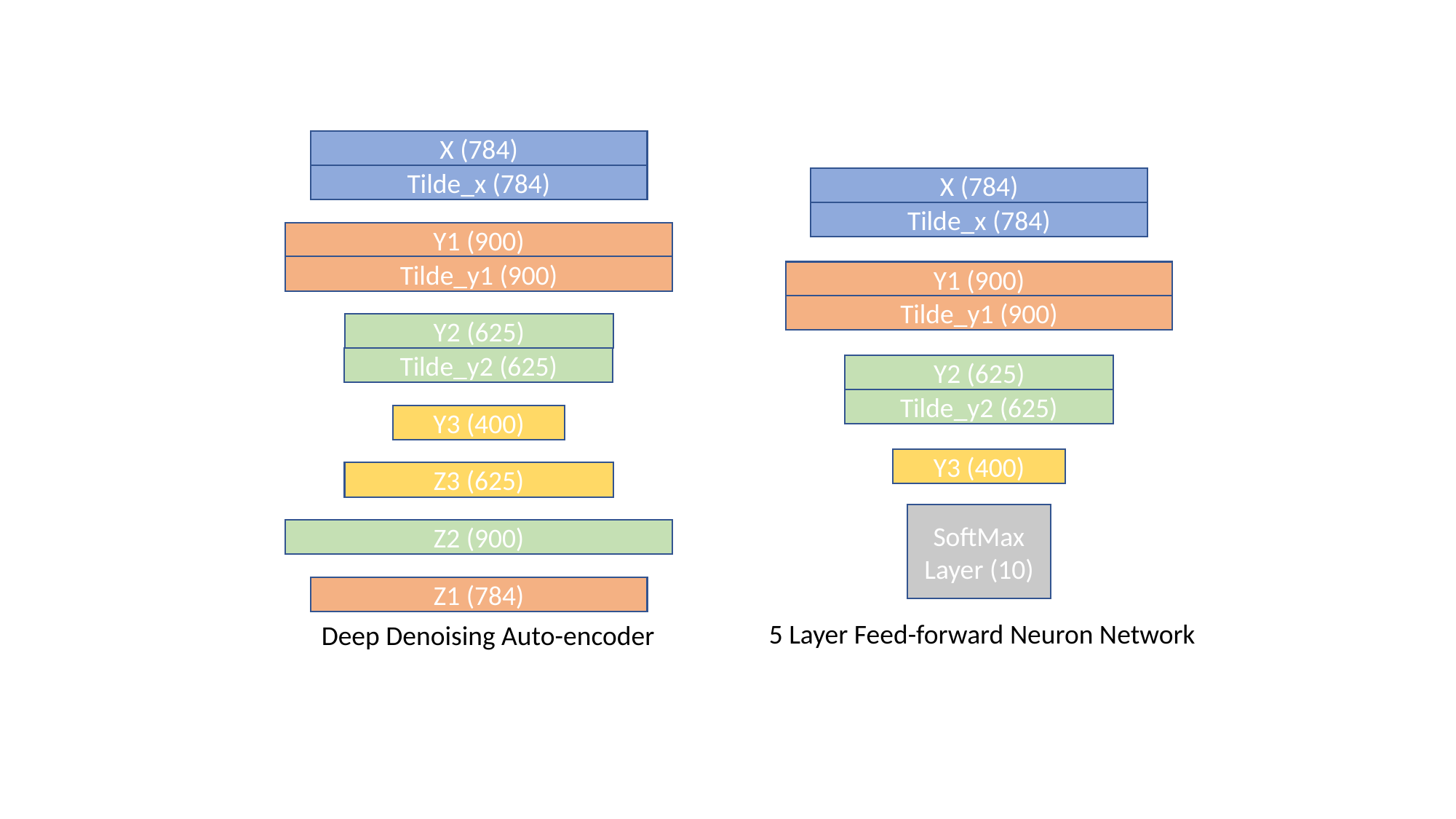

X (784)
Tilde_x (784)
X (784)
Tilde_x (784)
Y1 (900)
Tilde_y1 (900)
Y1 (900)
Tilde_y1 (900)
Y2 (625)
Tilde_y2 (625)
Y2 (625)
Tilde_y2 (625)
Y3 (400)
Y3 (400)
Z3 (625)
SoftMax Layer (10)
Z2 (900)
Z1 (784)
5 Layer Feed-forward Neuron Network
Deep Denoising Auto-encoder